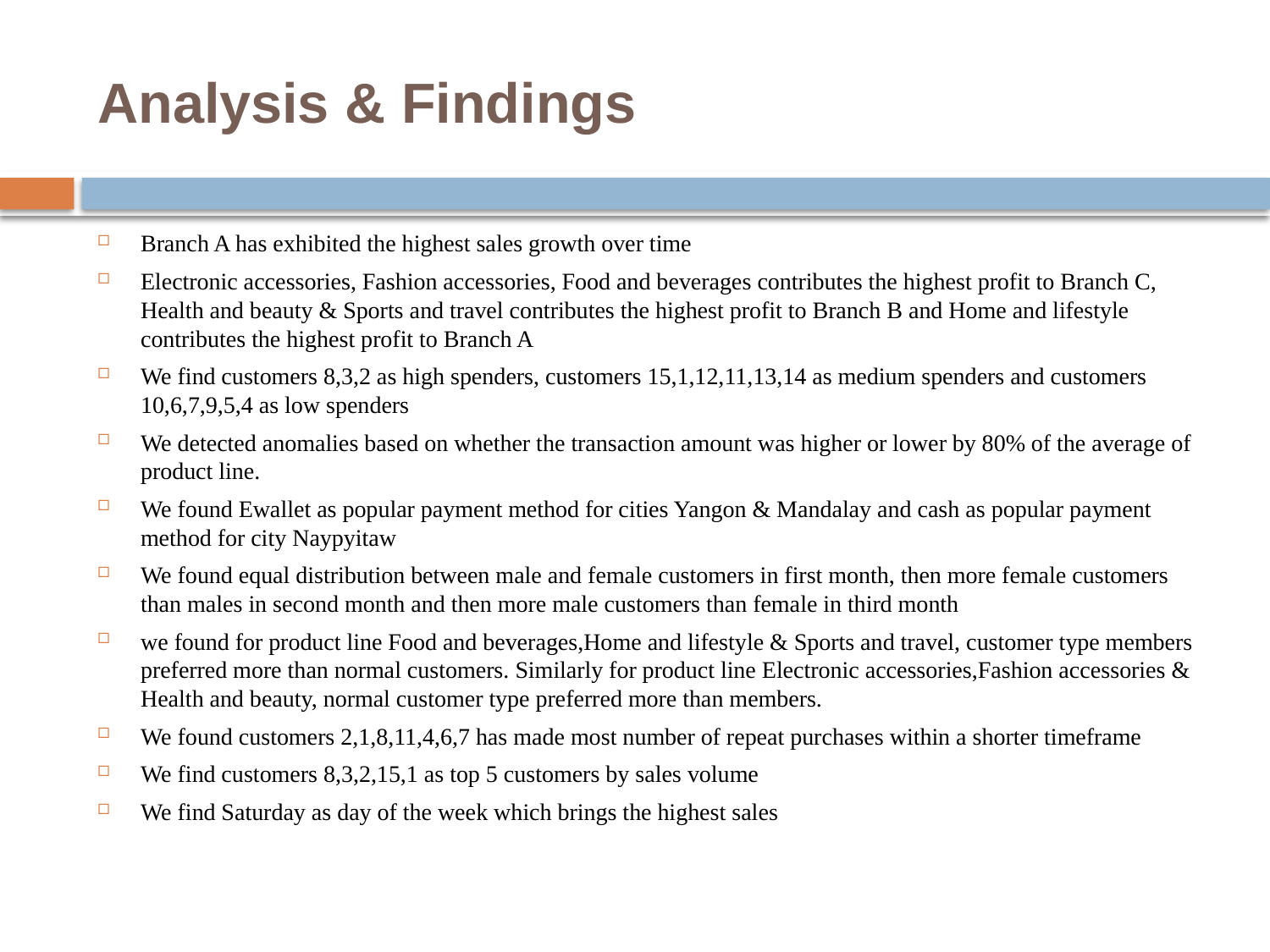

# Analysis & Findings
Branch A has exhibited the highest sales growth over time
Electronic accessories, Fashion accessories, Food and beverages contributes the highest profit to Branch C, Health and beauty & Sports and travel contributes the highest profit to Branch B and Home and lifestyle contributes the highest profit to Branch A
We find customers 8,3,2 as high spenders, customers 15,1,12,11,13,14 as medium spenders and customers 10,6,7,9,5,4 as low spenders
We detected anomalies based on whether the transaction amount was higher or lower by 80% of the average of product line.
We found Ewallet as popular payment method for cities Yangon & Mandalay and cash as popular payment method for city Naypyitaw
We found equal distribution between male and female customers in first month, then more female customers than males in second month and then more male customers than female in third month
we found for product line Food and beverages,Home and lifestyle & Sports and travel, customer type members preferred more than normal customers. Similarly for product line Electronic accessories,Fashion accessories & Health and beauty, normal customer type preferred more than members.
We found customers 2,1,8,11,4,6,7 has made most number of repeat purchases within a shorter timeframe
We find customers 8,3,2,15,1 as top 5 customers by sales volume
We find Saturday as day of the week which brings the highest sales